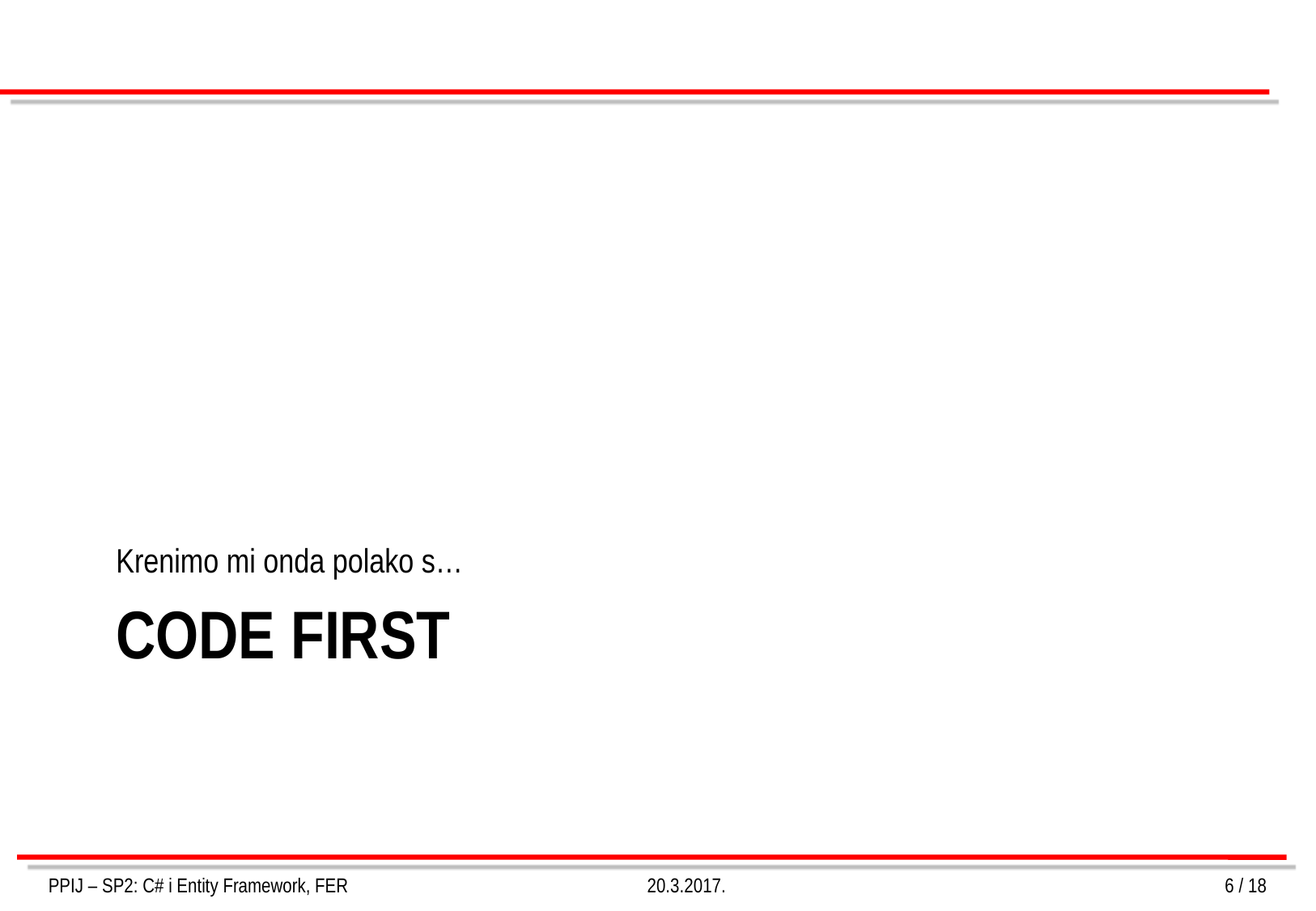

Krenimo mi onda polako s…
# Code first
PPIJ – SP2: C# i Entity Framework, FER
20.3.2017.
6 / 18